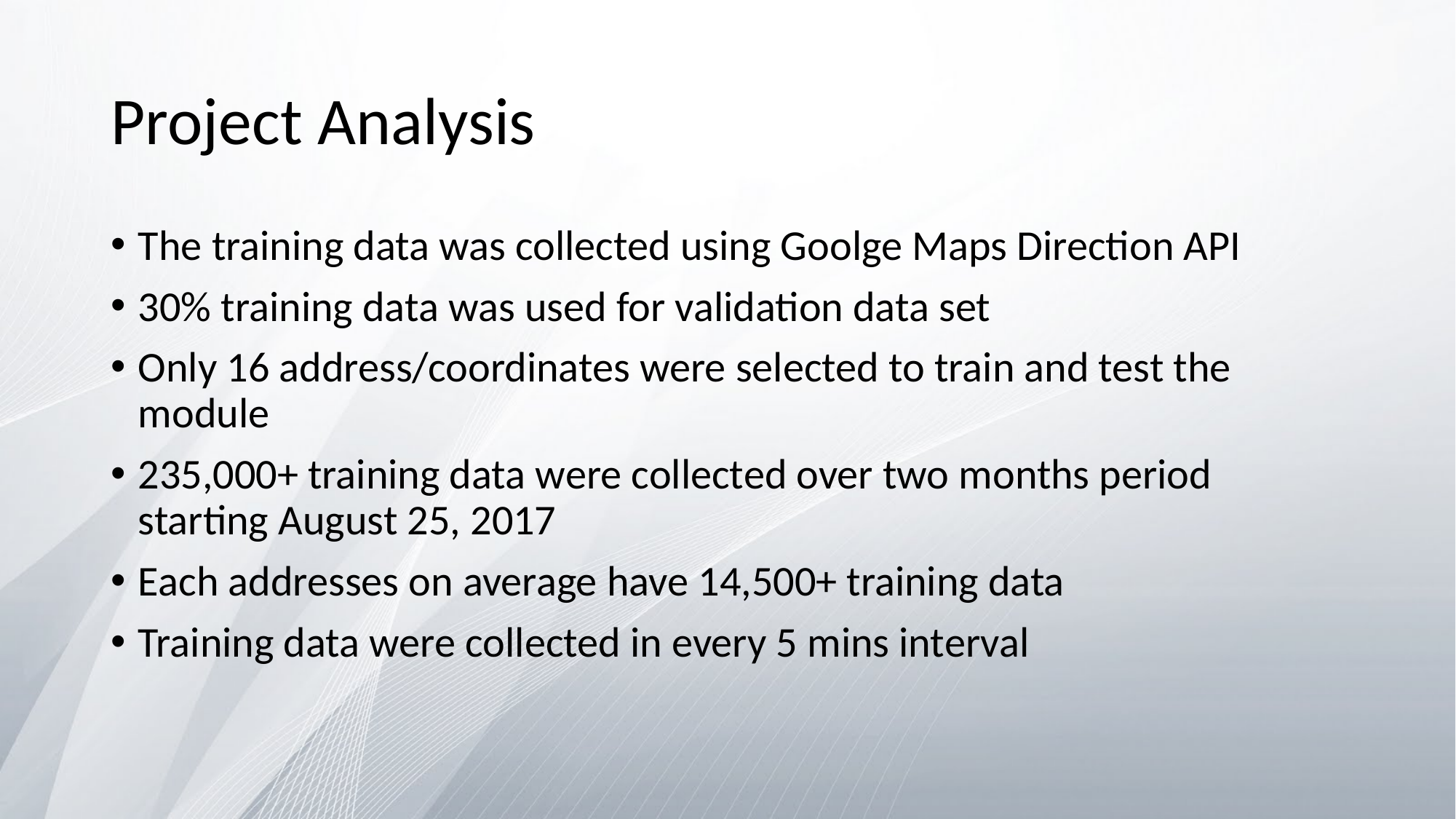

# Project Analysis
The training data was collected using Goolge Maps Direction API
30% training data was used for validation data set
Only 16 address/coordinates were selected to train and test the module
235,000+ training data were collected over two months period starting August 25, 2017
Each addresses on average have 14,500+ training data
Training data were collected in every 5 mins interval